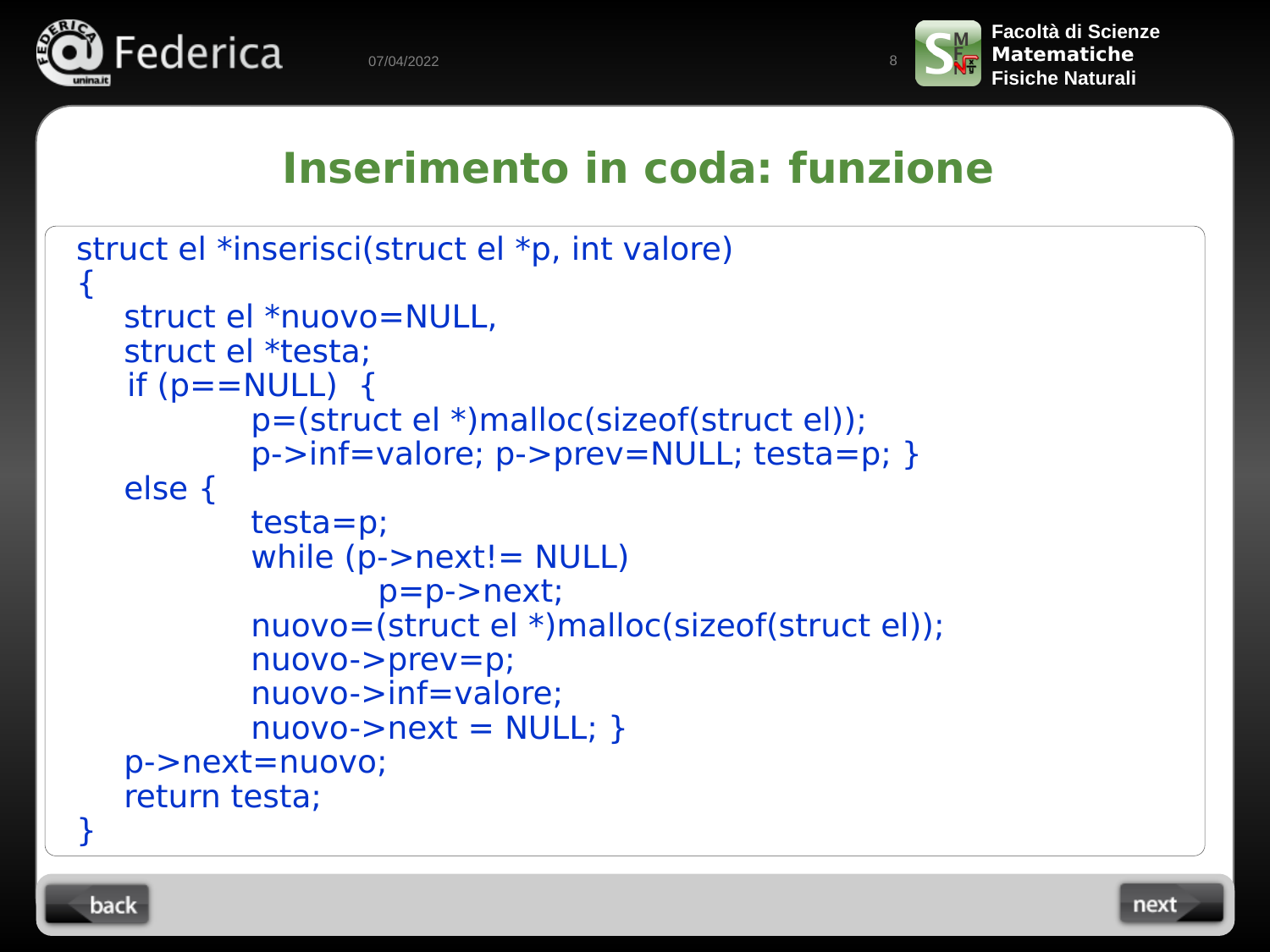

8
07/04/2022
# Inserimento in coda: funzione

struct el *inserisci(struct el *p, int valore)
{
	struct el *nuovo=NULL,
	struct el *testa;
     if (p==NULL)  {
		p=(struct el *)malloc(sizeof(struct el));
		p->inf=valore; p->prev=NULL; testa=p; }
	else {
		testa=p;
		while (p->next!= NULL)
			p=p->next;
     	nuovo=(struct el *)malloc(sizeof(struct el));
     	nuovo->prev=p;
     	nuovo->inf=valore;
     	nuovo->next = NULL; }
	p->next=nuovo;
	return testa;
}